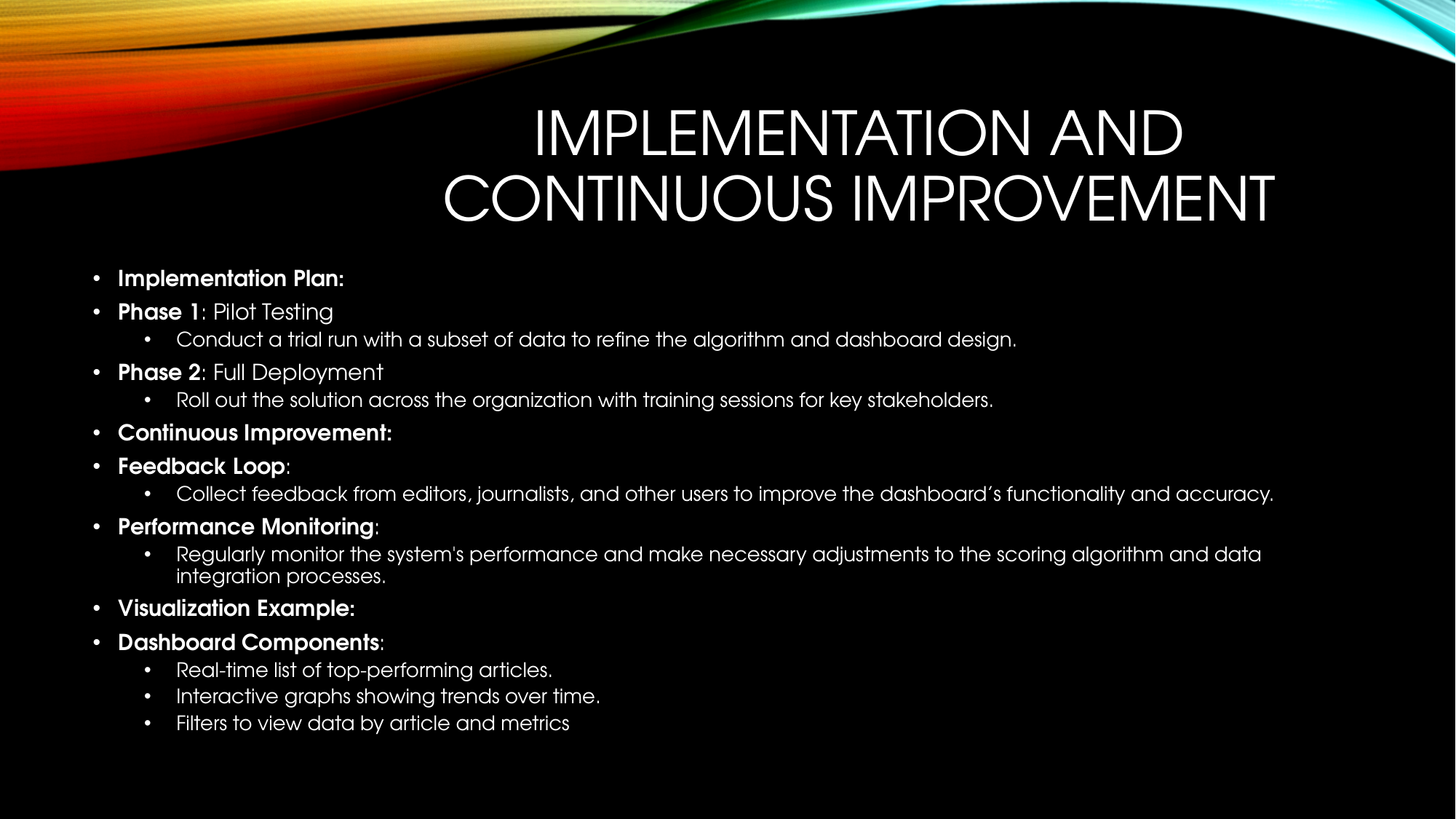

# Implementation and Continuous Improvement
Implementation Plan:
Phase 1: Pilot Testing
Conduct a trial run with a subset of data to refine the algorithm and dashboard design.
Phase 2: Full Deployment
Roll out the solution across the organization with training sessions for key stakeholders.
Continuous Improvement:
Feedback Loop:
Collect feedback from editors, journalists, and other users to improve the dashboard’s functionality and accuracy.
Performance Monitoring:
Regularly monitor the system's performance and make necessary adjustments to the scoring algorithm and data integration processes.
Visualization Example:
Dashboard Components:
Real-time list of top-performing articles.
Interactive graphs showing trends over time.
Filters to view data by article and metrics